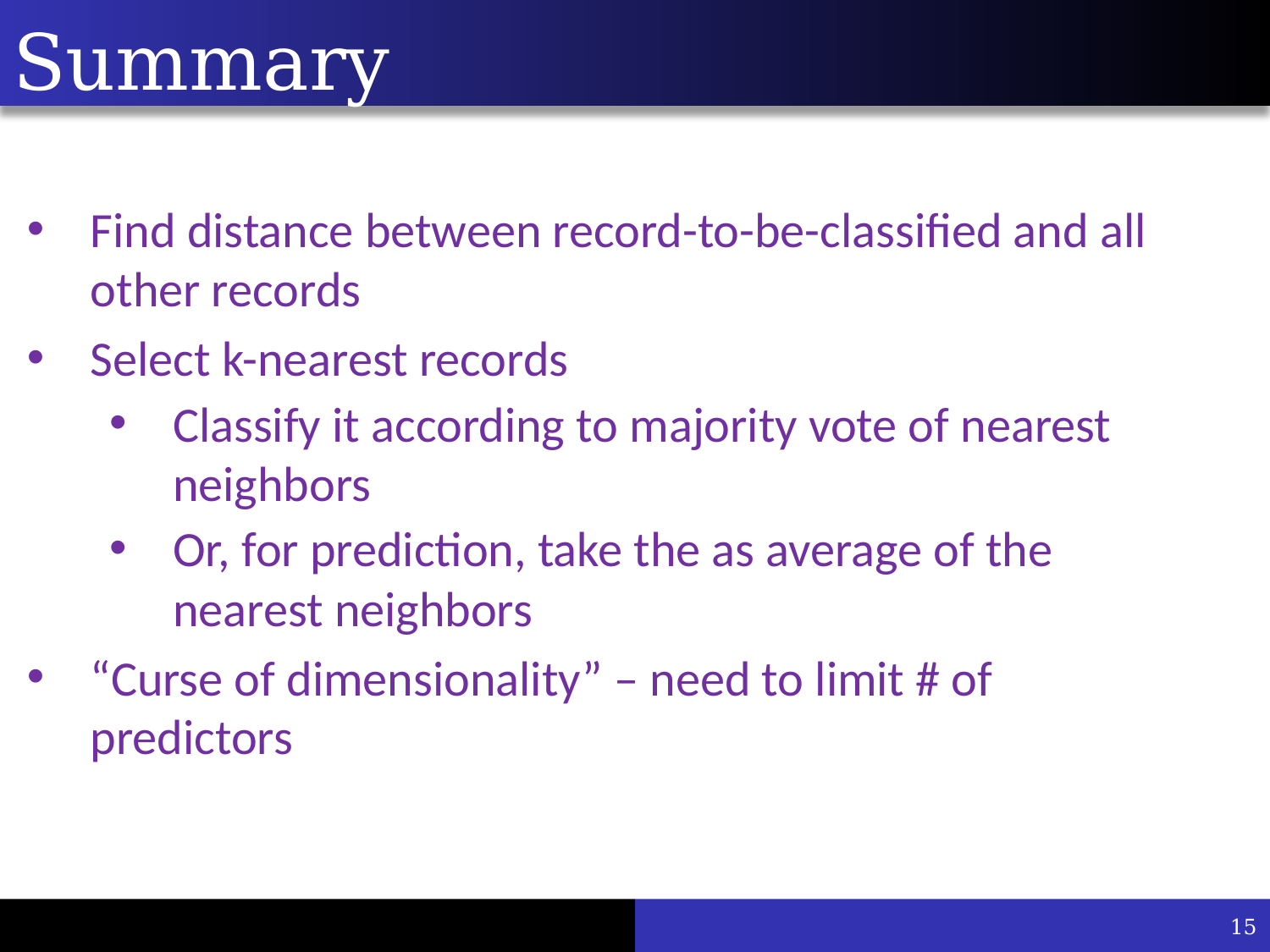

# Summary
Find distance between record-to-be-classified and all other records
Select k-nearest records
Classify it according to majority vote of nearest neighbors
Or, for prediction, take the as average of the nearest neighbors
“Curse of dimensionality” – need to limit # of predictors
15